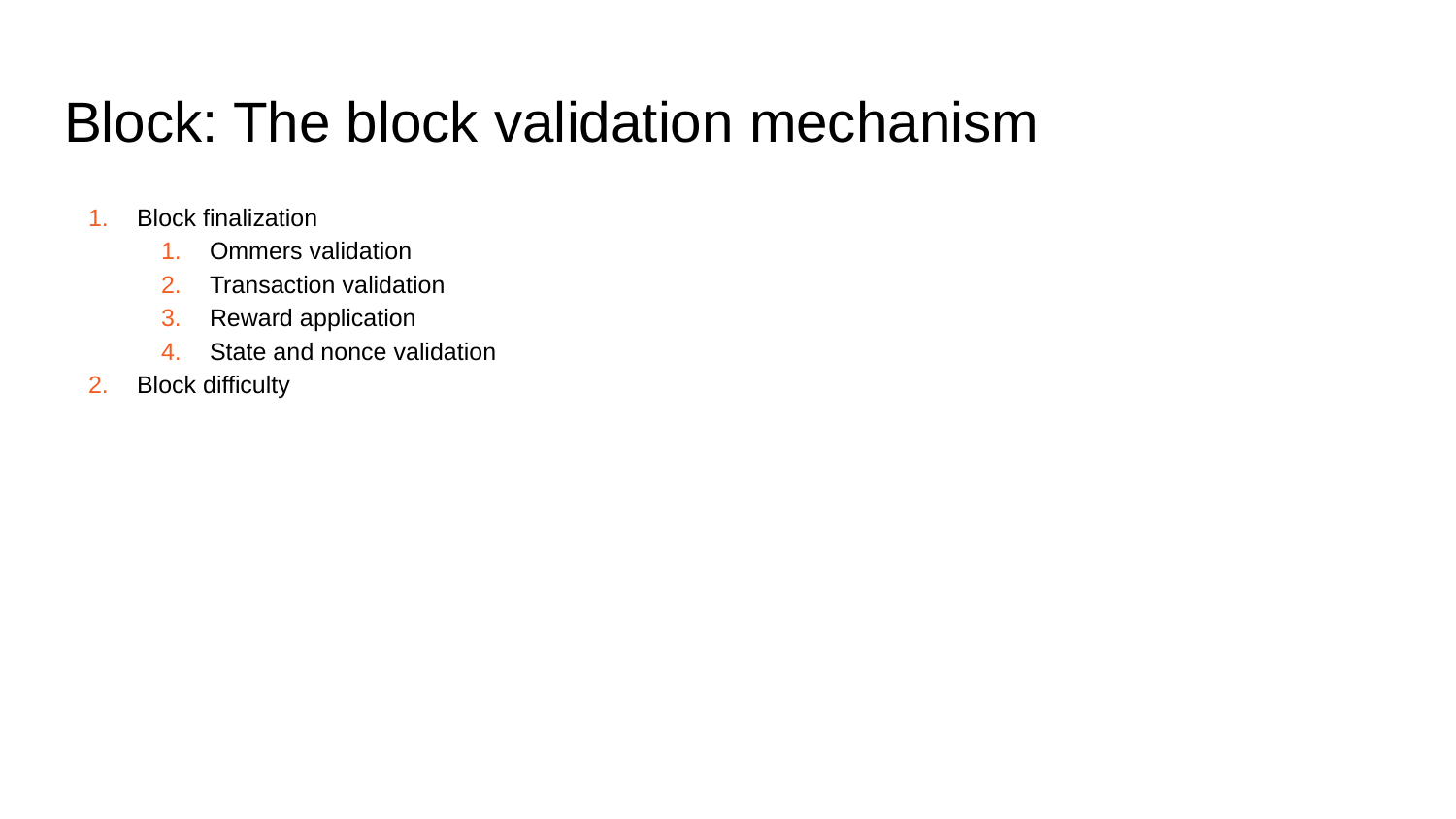

# Block: The block validation mechanism
Block finalization
Ommers validation
Transaction validation
Reward application
State and nonce validation
Block difficulty